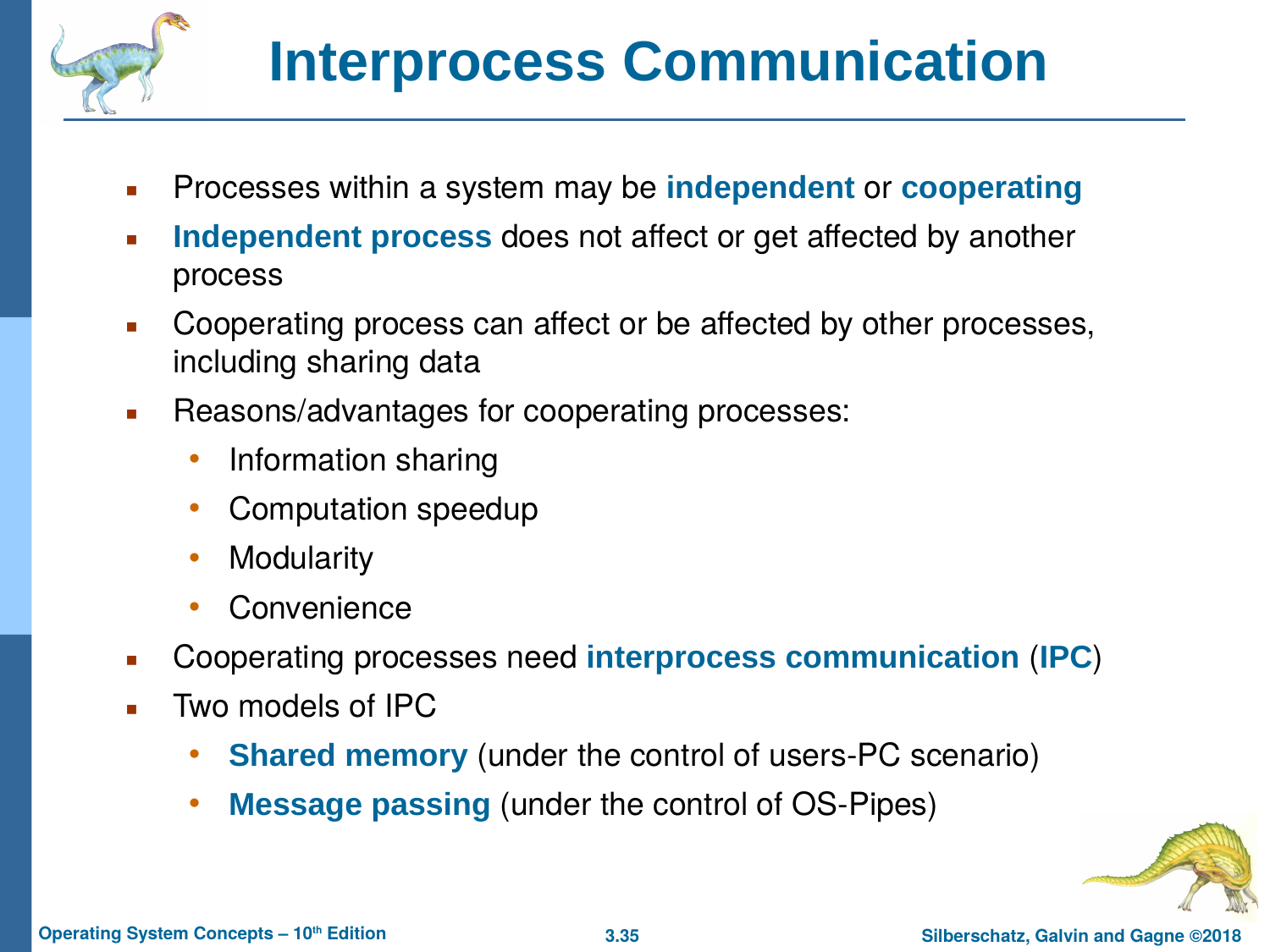

# Interprocess Communication
Processes within a system may be independent or cooperating
Independent process does not affect or get affected by another process
Cooperating process can affect or be affected by other processes, including sharing data
Reasons/advantages for cooperating processes:
Information sharing
Computation speedup
Modularity
Convenience
Cooperating processes need interprocess communication (IPC)
Two models of IPC
Shared memory (under the control of users-PC scenario)
Message passing (under the control of OS-Pipes)